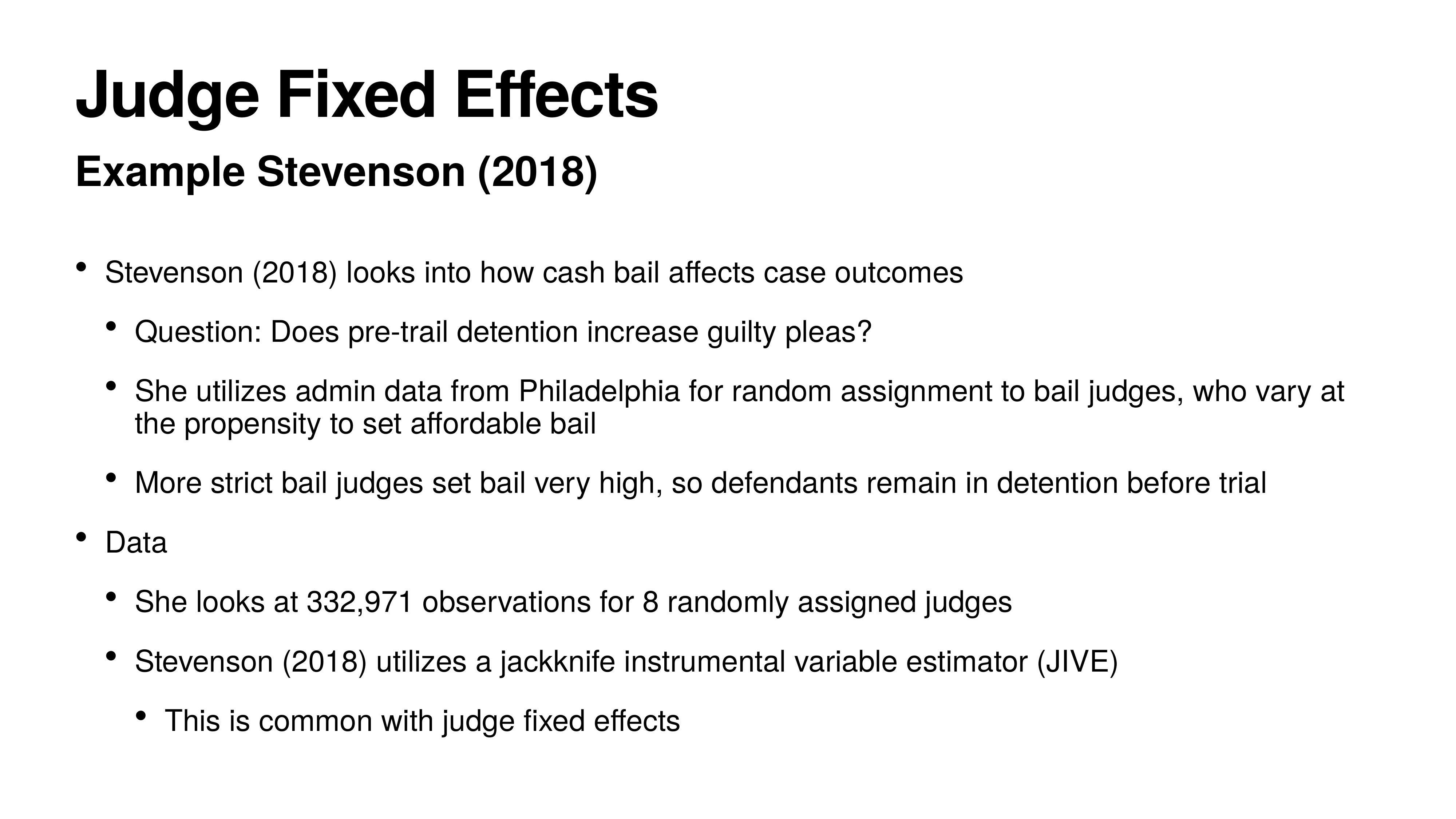

# Judge Fixed Effects
Example Stevenson (2018)
Stevenson (2018) looks into how cash bail affects case outcomes
Question: Does pre-trail detention increase guilty pleas?
She utilizes admin data from Philadelphia for random assignment to bail judges, who vary at the propensity to set affordable bail
More strict bail judges set bail very high, so defendants remain in detention before trial
Data
She looks at 332,971 observations for 8 randomly assigned judges
Stevenson (2018) utilizes a jackknife instrumental variable estimator (JIVE)
This is common with judge fixed effects